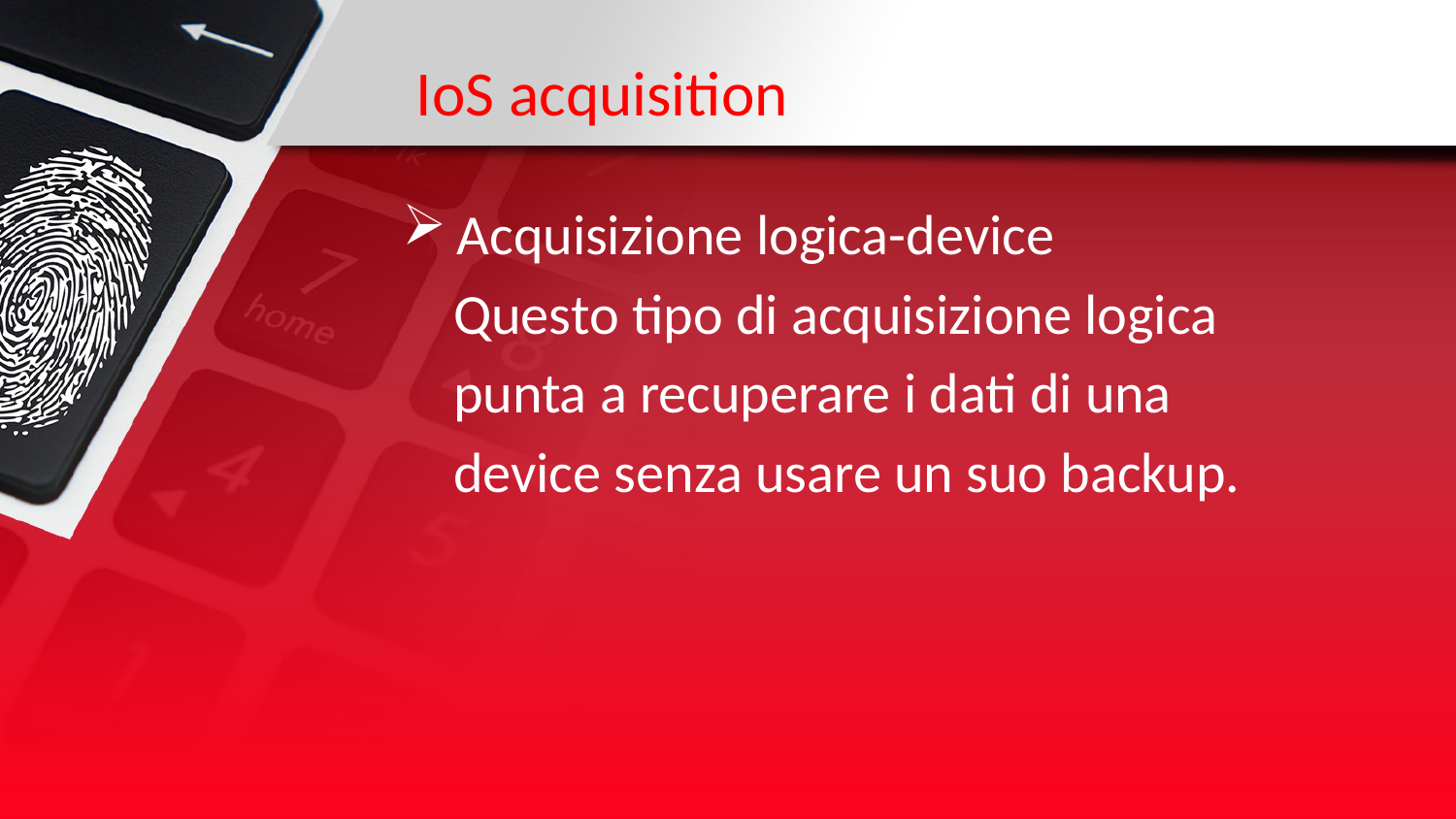

# IoS acquisition
Acquisizione logica-device
    Questo tipo di acquisizione logica
    punta a recuperare i dati di una
    device senza usare un suo backup.